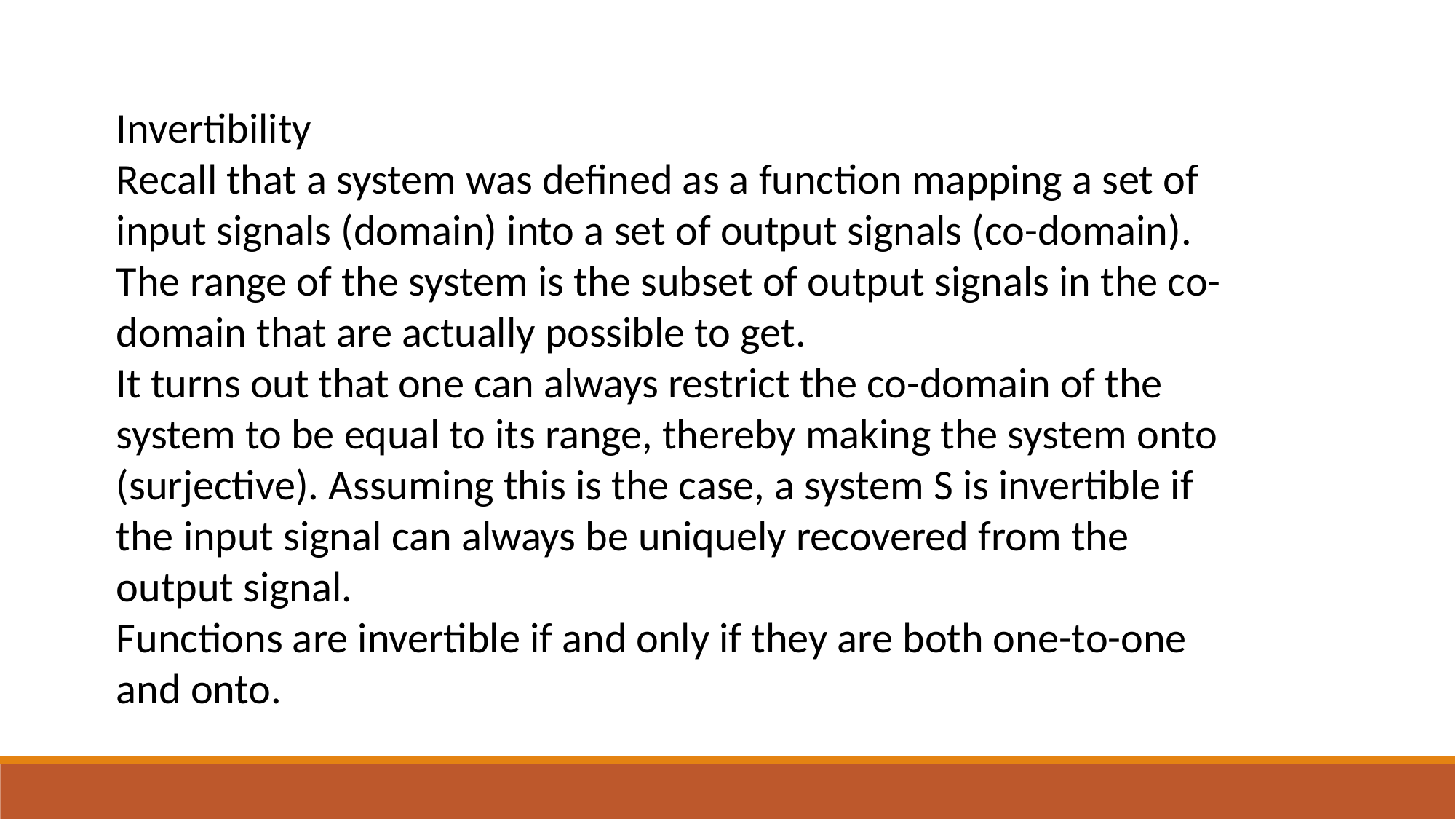

Invertibility
Recall that a system was defined as a function mapping a set of input signals (domain) into a set of output signals (co-domain). The range of the system is the subset of output signals in the co-domain that are actually possible to get.
It turns out that one can always restrict the co-domain of the system to be equal to its range, thereby making the system onto (surjective). Assuming this is the case, a system S is invertible if the input signal can always be uniquely recovered from the output signal.
Functions are invertible if and only if they are both one-to-one and onto.